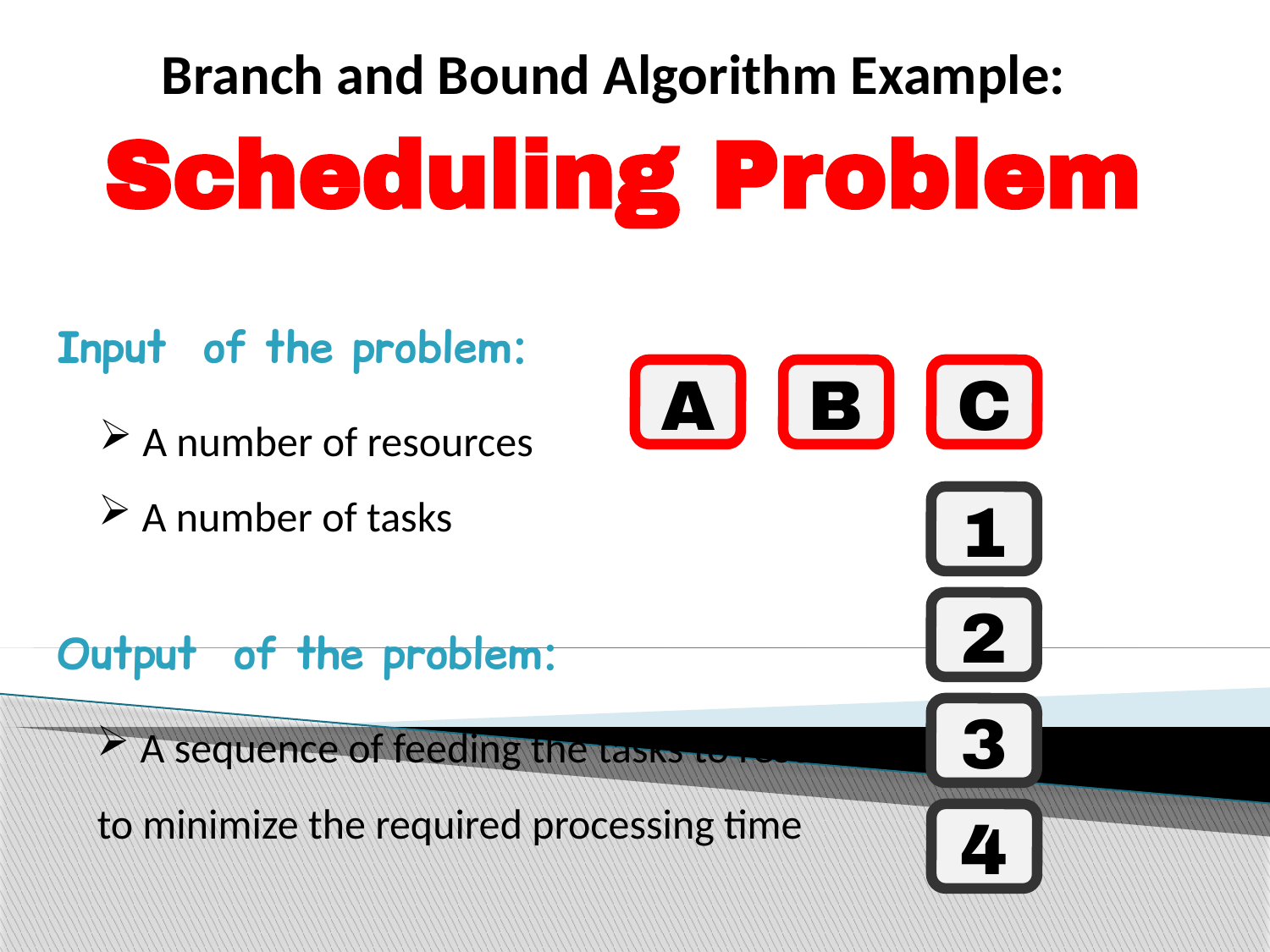

Branch and Bound Algorithm Example:
Scheduling Problem
Input  of the problem:
A
B
C
 A number of resources
 A number of tasks
1
2
3
4
Output  of the problem:
 A sequence of feeding the tasks to resources to minimize the required processing time